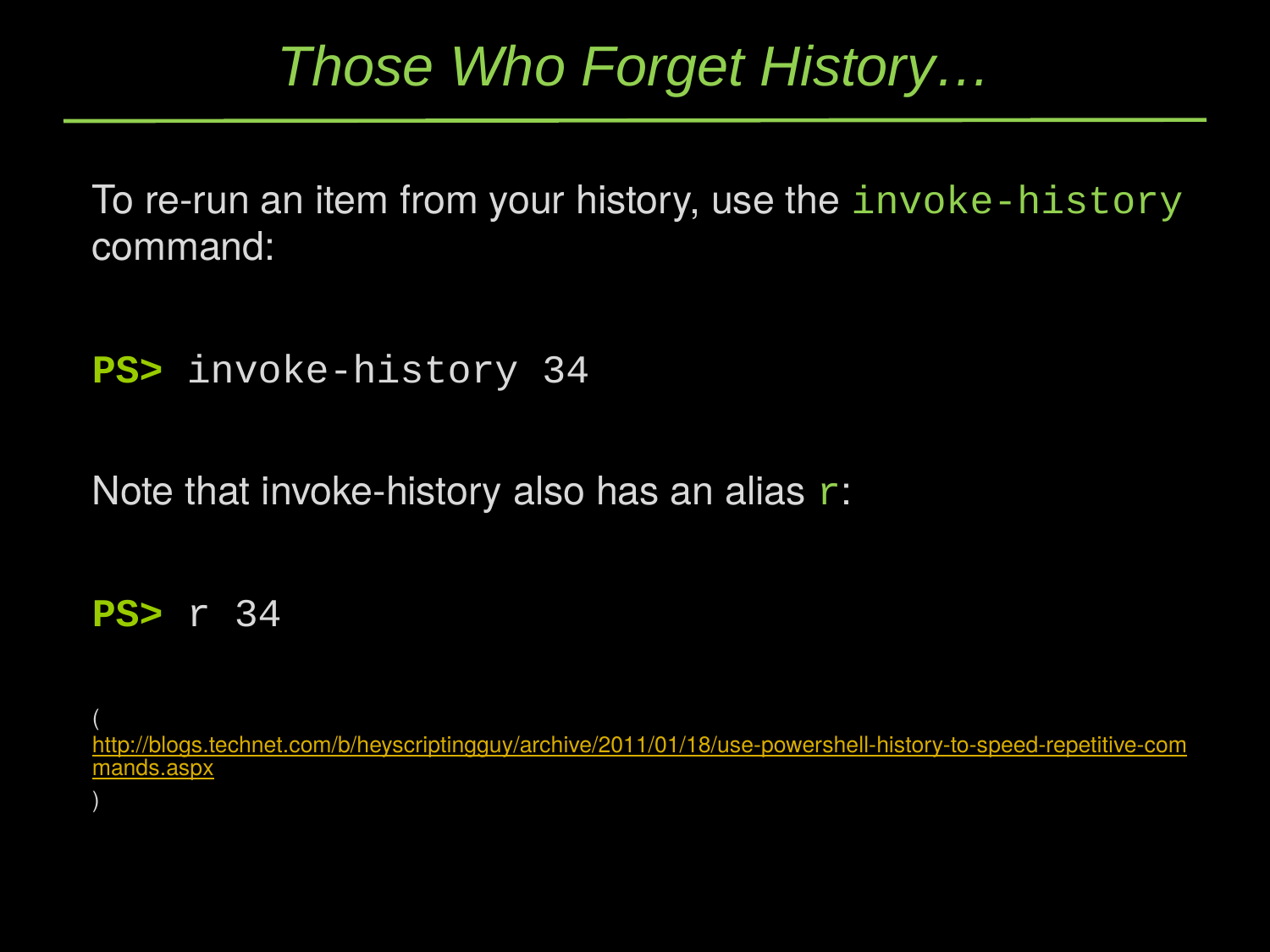

# Those Who Forget History…
To re-run an item from your history, use the invoke-history command:

PS> invoke-history 34

Note that invoke-history also has an alias r:

PS> r 34

(http://blogs.technet.com/b/heyscriptingguy/archive/2011/01/18/use-powershell-history-to-speed-repetitive-commands.aspx)
26